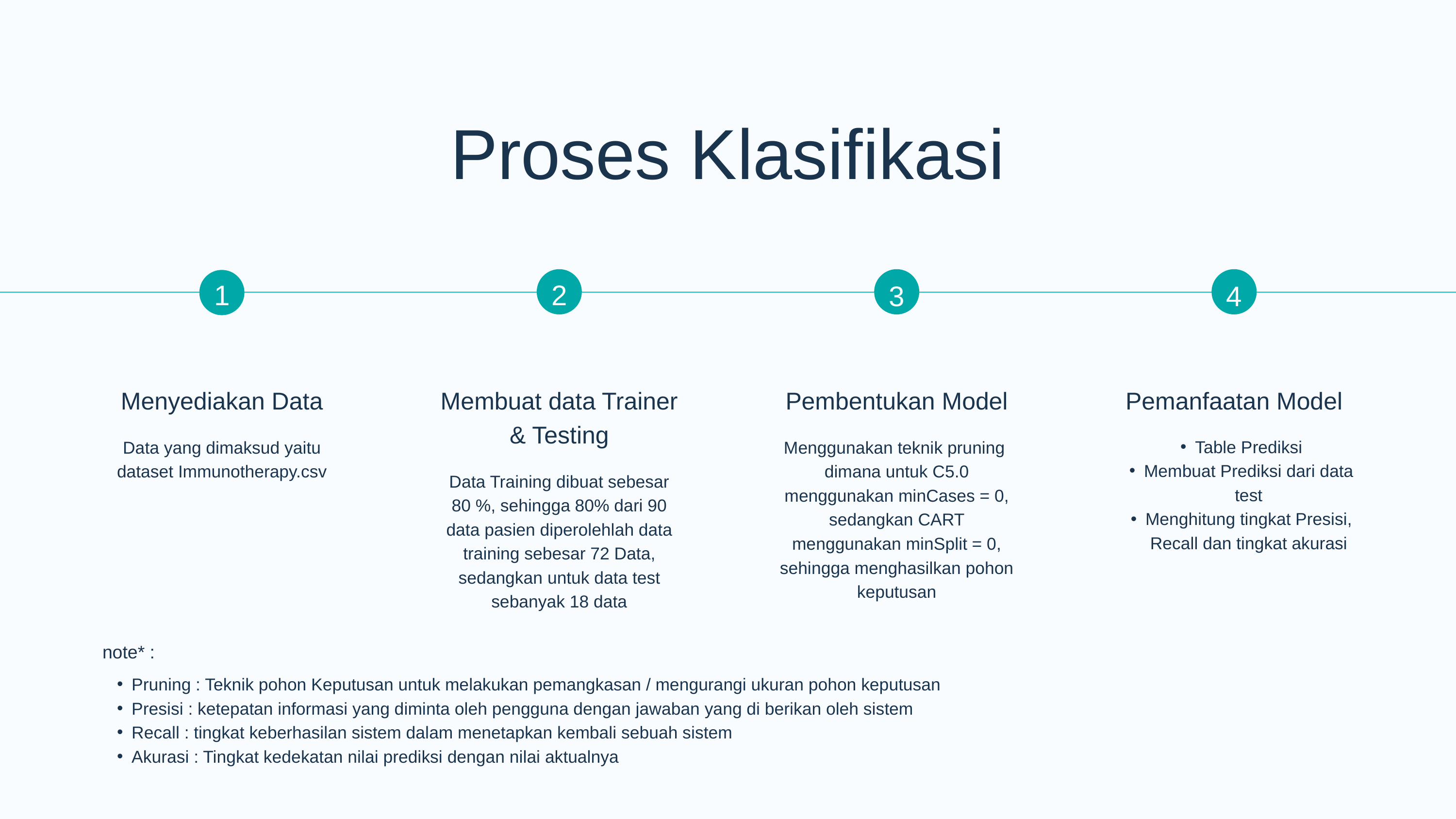

Proses Klasifikasi

1
2
3
4

Pembentukan Model
Menggunakan teknik pruning  dimana untuk C5.0 menggunakan minCases = 0, sedangkan CART menggunakan minSplit = 0, sehingga menghasilkan pohon keputusan
Pemanfaatan Model
Table Prediksi
Membuat Prediksi dari data test
Menghitung tingkat Presisi, Recall dan tingkat akurasi
Menyediakan Data
Data yang dimaksud yaitu dataset Immunotherapy.csv
Membuat data Trainer & Testing
Data Training dibuat sebesar 80 %, sehingga 80% dari 90 data pasien diperolehlah data training sebesar 72 Data, sedangkan untuk data test sebanyak 18 data
note* :
Pruning : Teknik pohon Keputusan untuk melakukan pemangkasan / mengurangi ukuran pohon keputusan
Presisi : ketepatan informasi yang diminta oleh pengguna dengan jawaban yang di berikan oleh sistem
Recall : tingkat keberhasilan sistem dalam menetapkan kembali sebuah sistem
Akurasi : Tingkat kedekatan nilai prediksi dengan nilai aktualnya